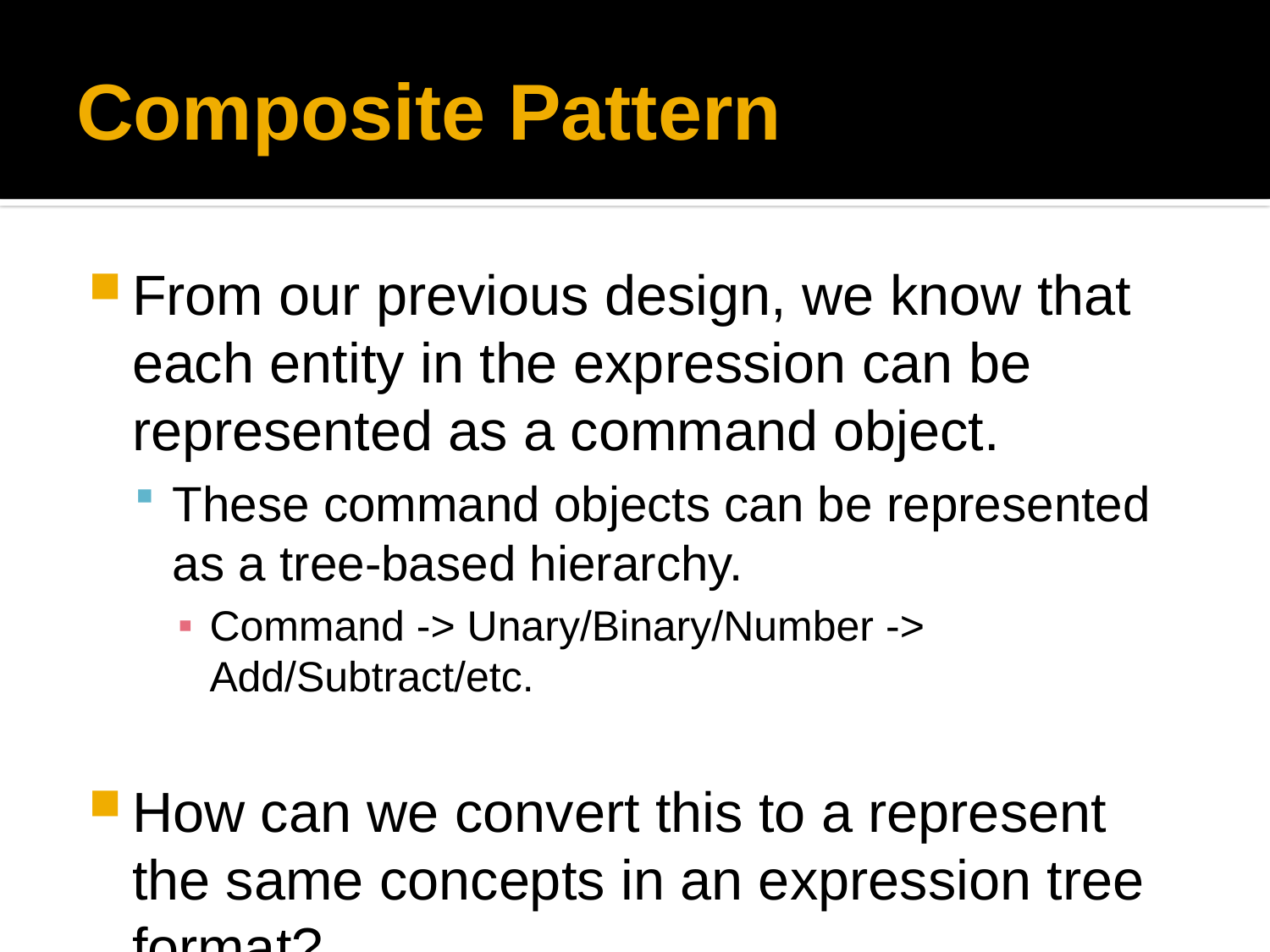

# Composite Pattern
From our previous design, we know that each entity in the expression can be represented as a command object.
These command objects can be represented as a tree-based hierarchy.
Command -> Unary/Binary/Number -> Add/Subtract/etc.

How can we convert this to a represent the same concepts in an expression tree format?